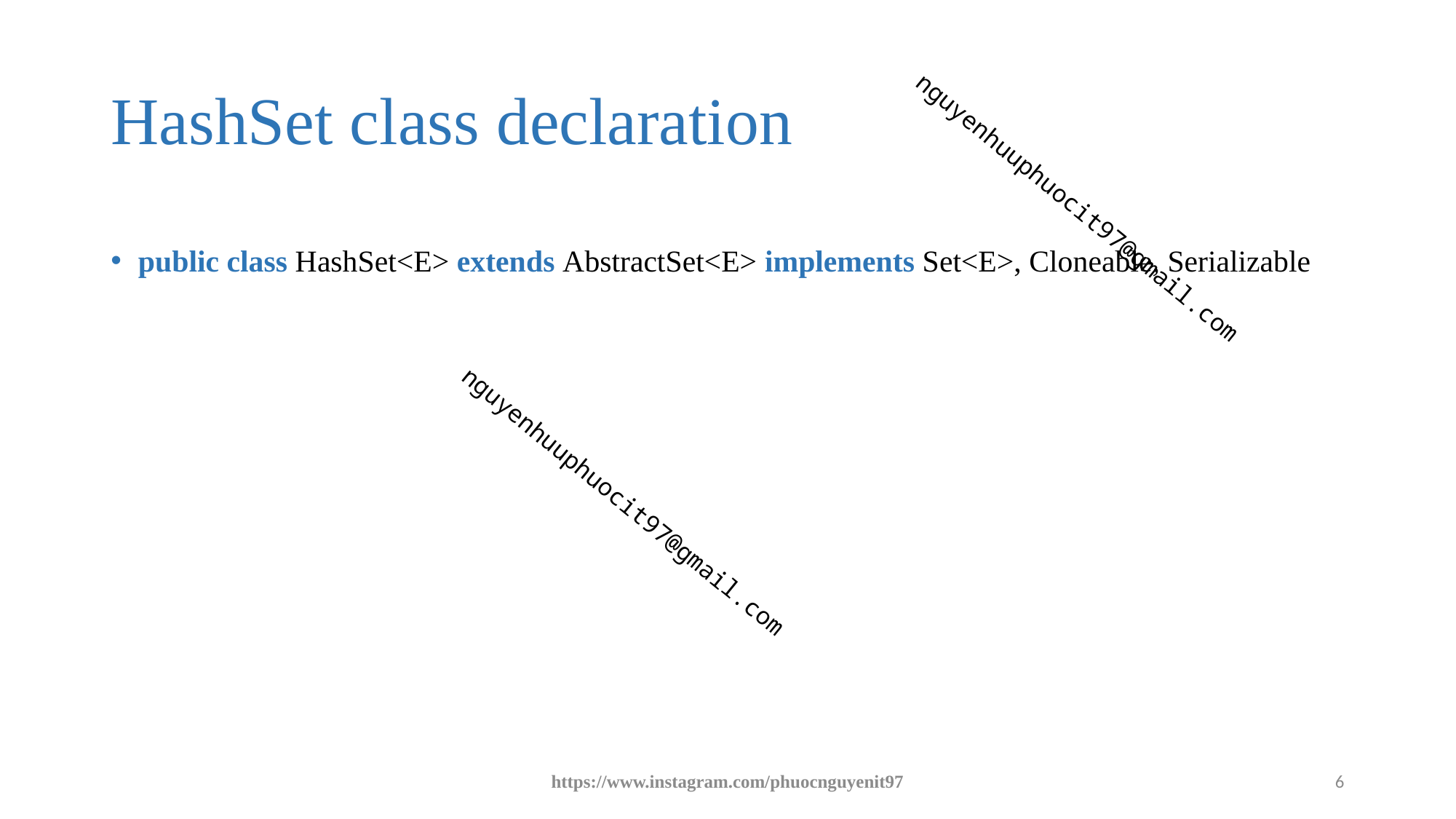

# HashSet class declaration
public class HashSet<E> extends AbstractSet<E> implements Set<E>, Cloneable, Serializable
https://www.instagram.com/phuocnguyenit97
6